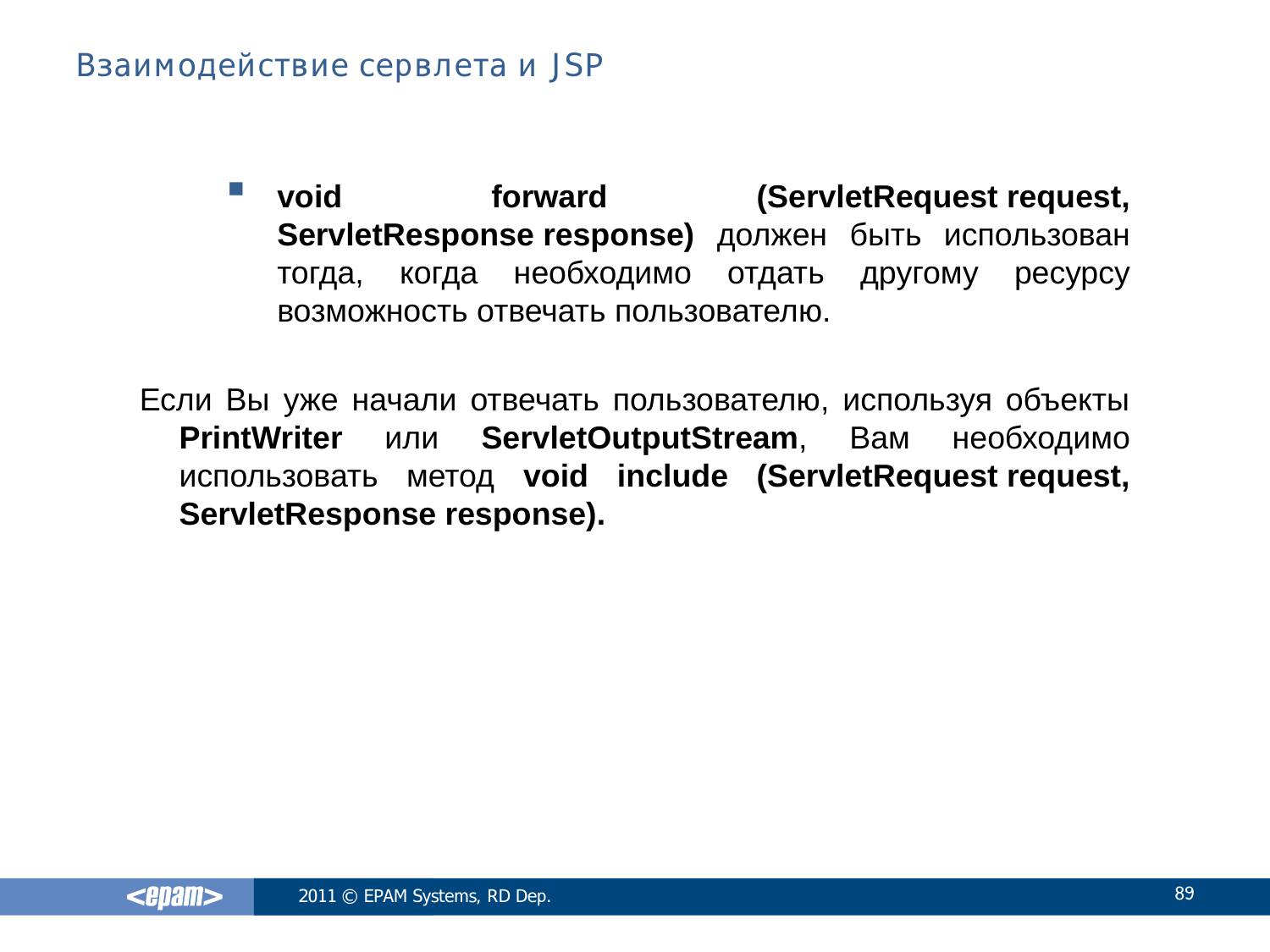

# Взаимодействие сервлета и JSP
void forward (ServletRequest request, ServletResponse response) должен быть использован тогда, когда необходимо отдать другому ресурсу возможность отвечать пользователю.

Если Вы уже начали отвечать пользователю, используя объекты PrintWriter или ServletOutputStream, Вам необходимо использовать метод void include (ServletRequest request, ServletResponse response).
89
2011 © EPAM Systems, RD Dep.